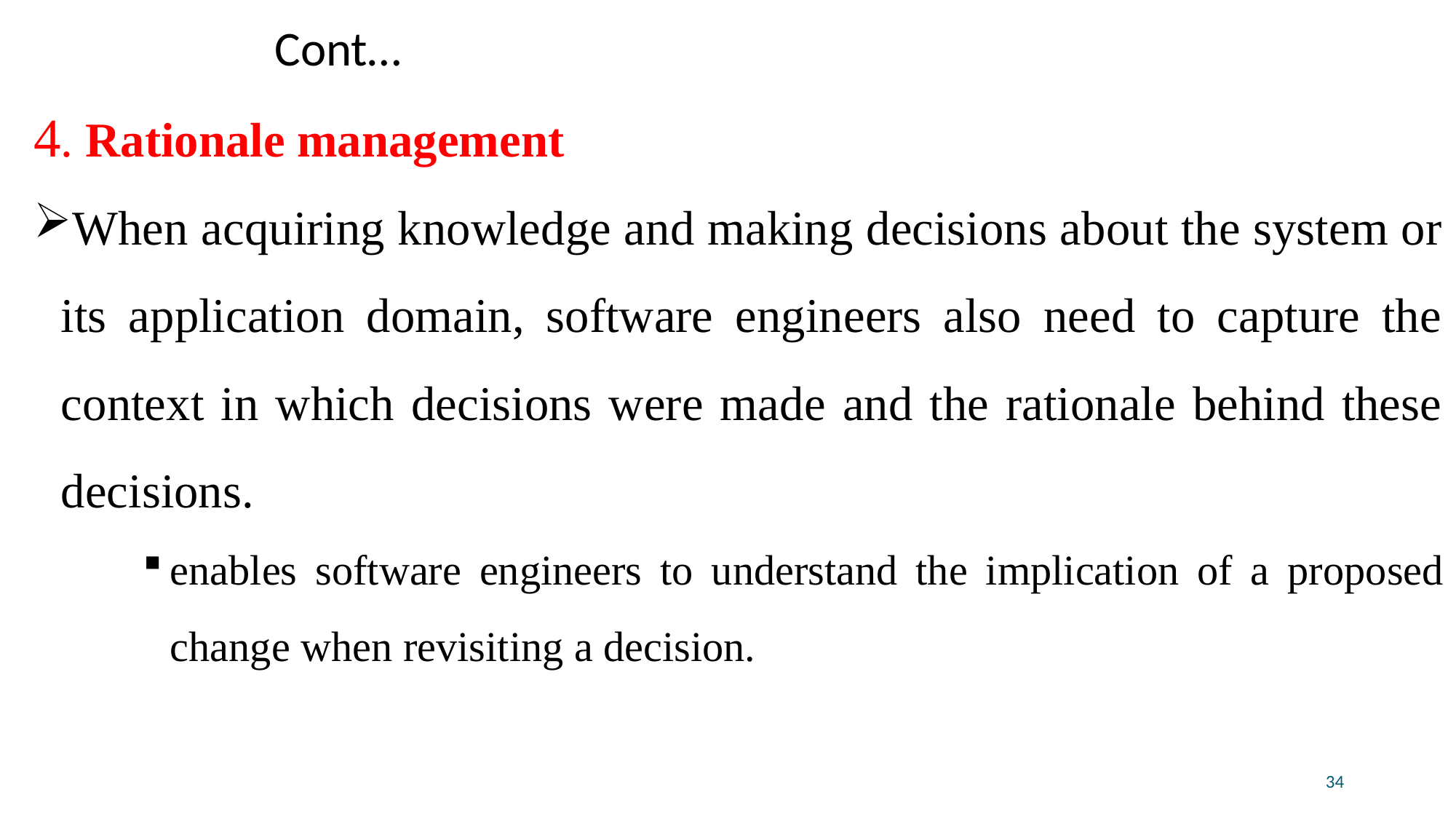

# Cont…
4. Rationale management
When acquiring knowledge and making decisions about the system or its application domain, software engineers also need to capture the context in which decisions were made and the rationale behind these decisions.
enables software engineers to understand the implication of a proposed change when revisiting a decision.

34